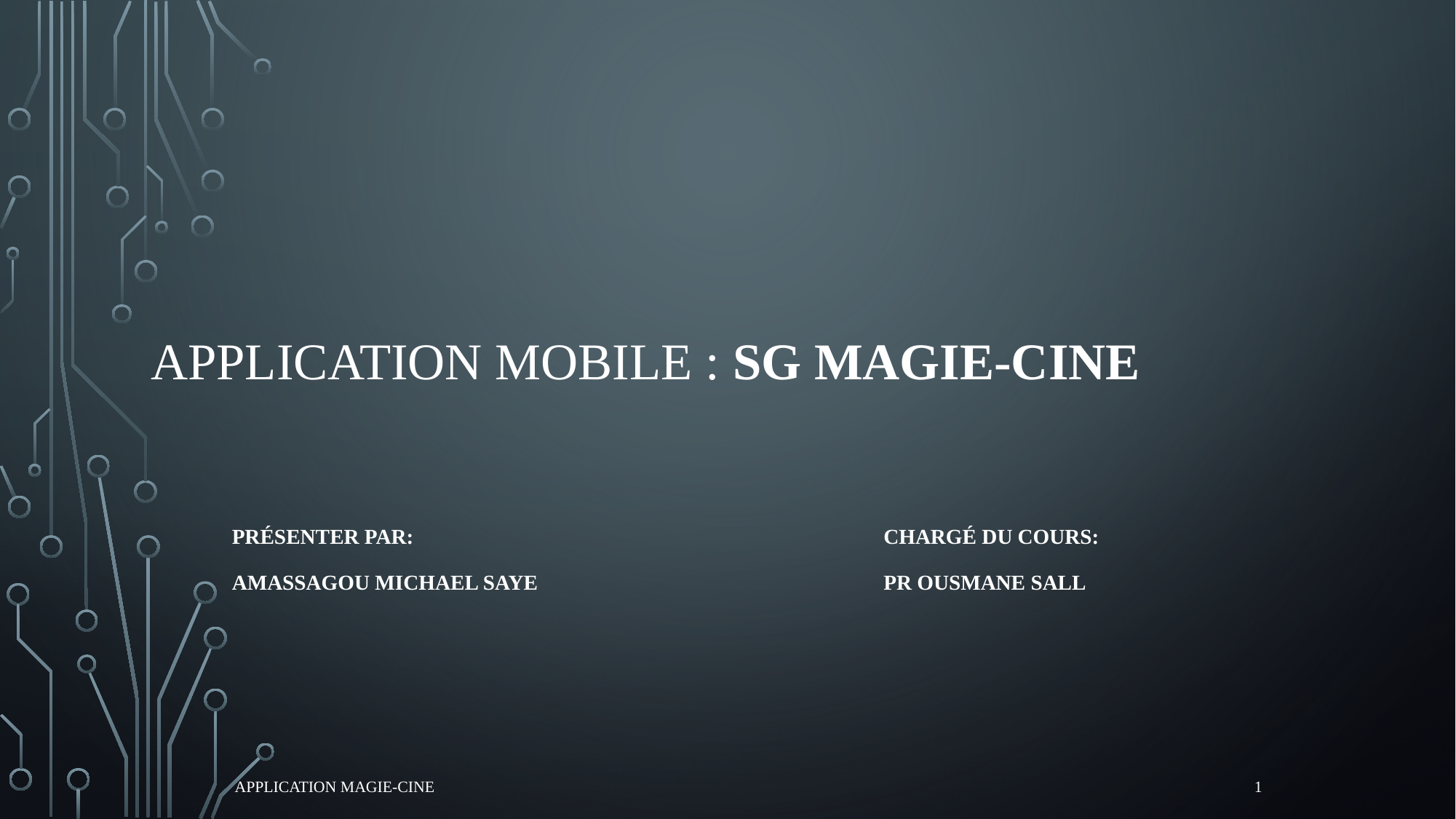

# APPLICATION MOBILE : SG MAGIE-CINE
Présenter par:
Amassagou MichAel Saye

Chargé du cours:
Pr OUSMANE SALL
1
APPLICATION MAGIE-CINE